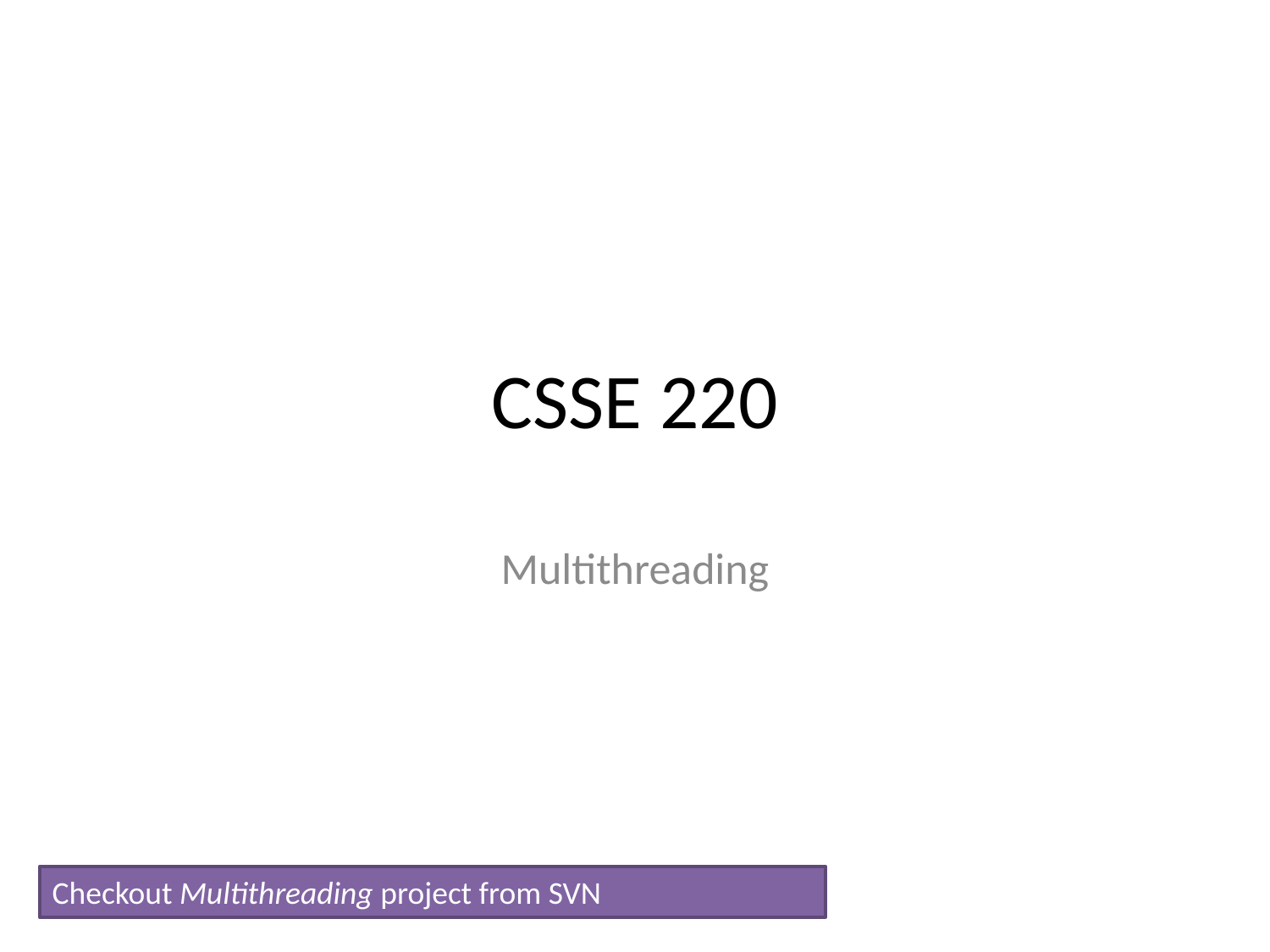

# CSSE 220
Multithreading

Checkout Multithreading project from SVN